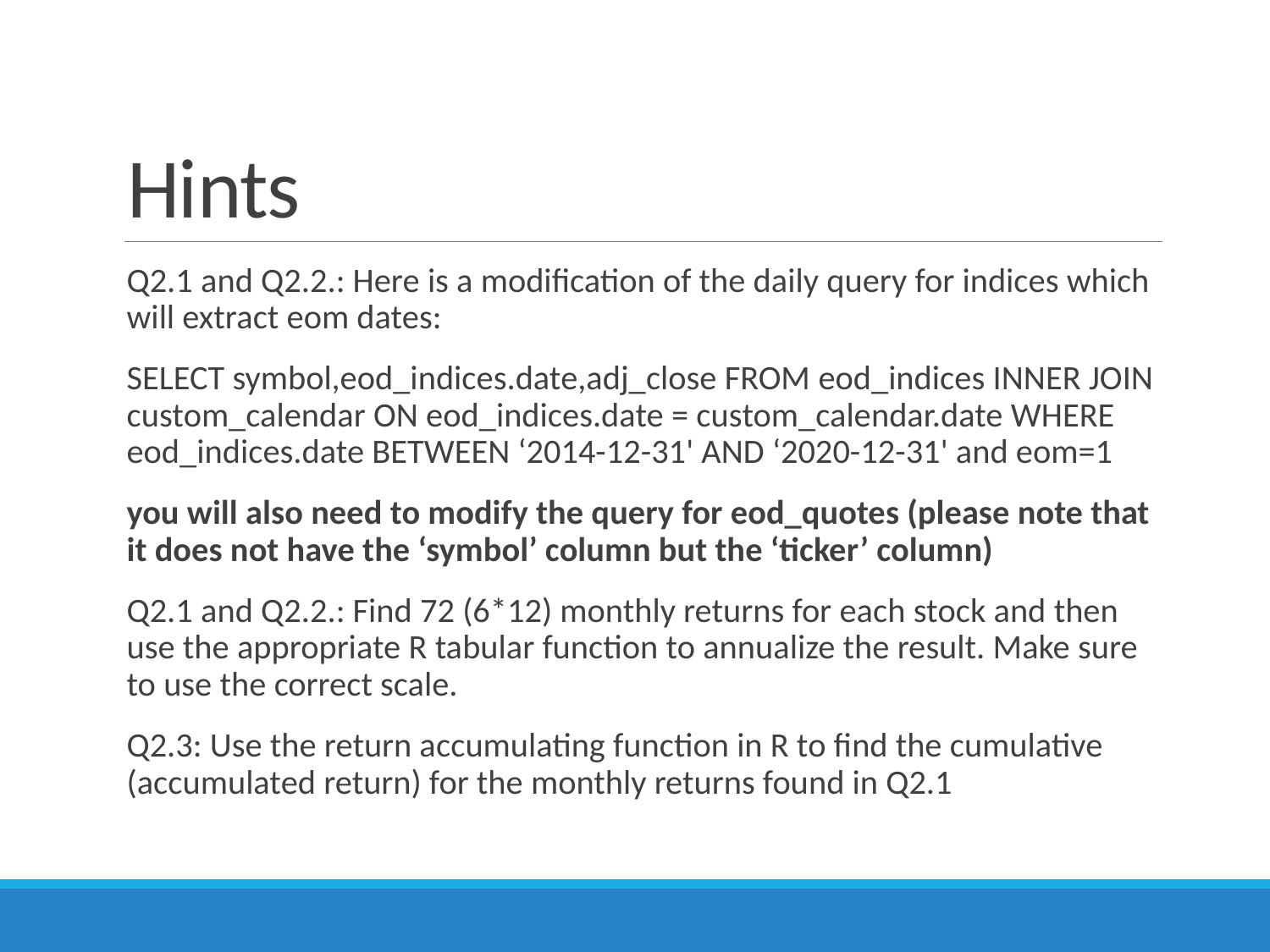

# Hints
Q2.1 and Q2.2.: Here is a modification of the daily query for indices which will extract eom dates:
SELECT symbol,eod_indices.date,adj_close FROM eod_indices INNER JOIN custom_calendar ON eod_indices.date = custom_calendar.date WHERE eod_indices.date BETWEEN ‘2014-12-31' AND ‘2020-12-31' and eom=1
you will also need to modify the query for eod_quotes (please note that it does not have the ‘symbol’ column but the ‘ticker’ column)
Q2.1 and Q2.2.: Find 72 (6*12) monthly returns for each stock and then use the appropriate R tabular function to annualize the result. Make sure to use the correct scale.
Q2.3: Use the return accumulating function in R to find the cumulative (accumulated return) for the monthly returns found in Q2.1